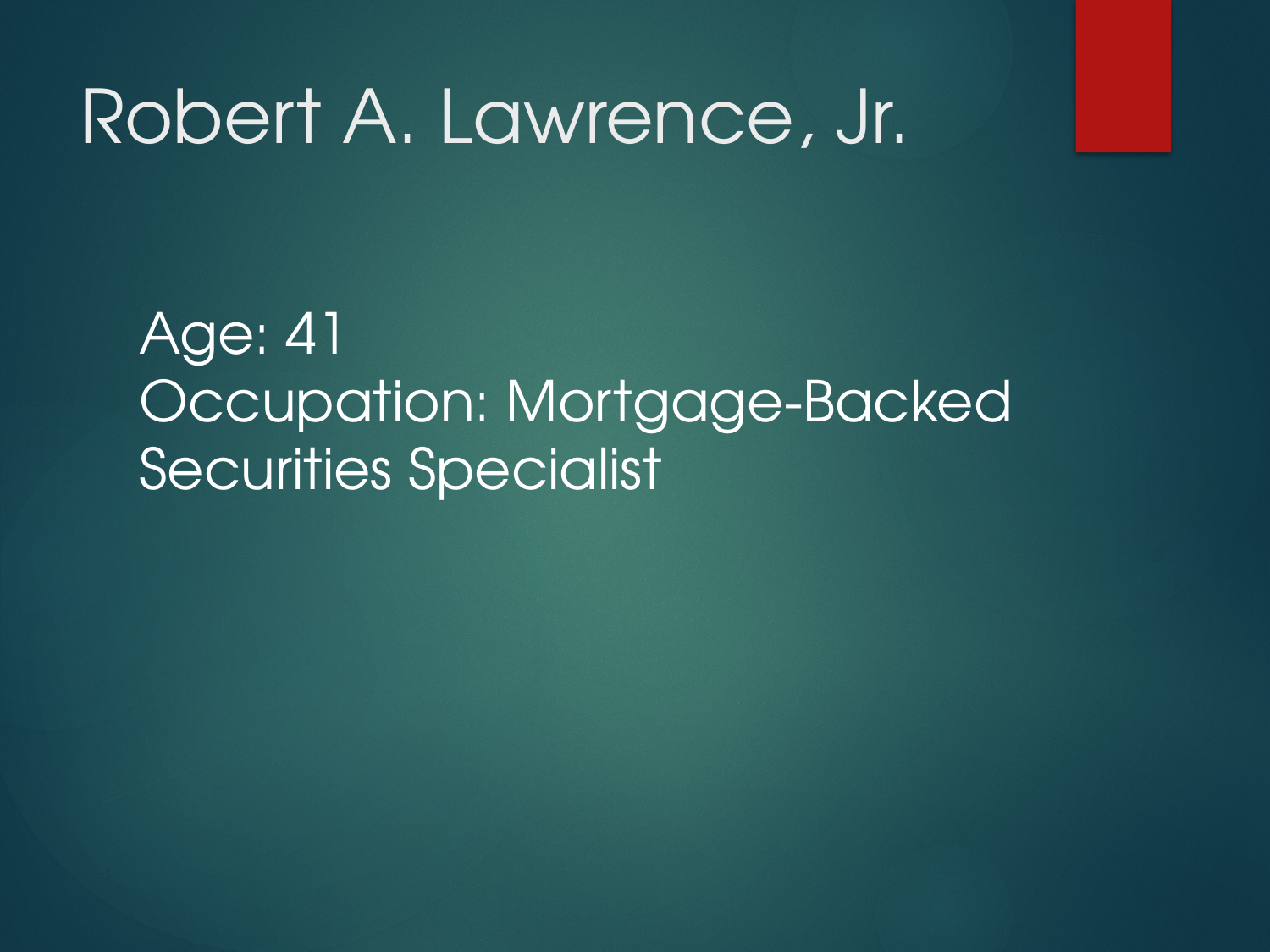

# Robert A. Lawrence, Jr.

Age: 41
Occupation: Mortgage-Backed Securities Specialist